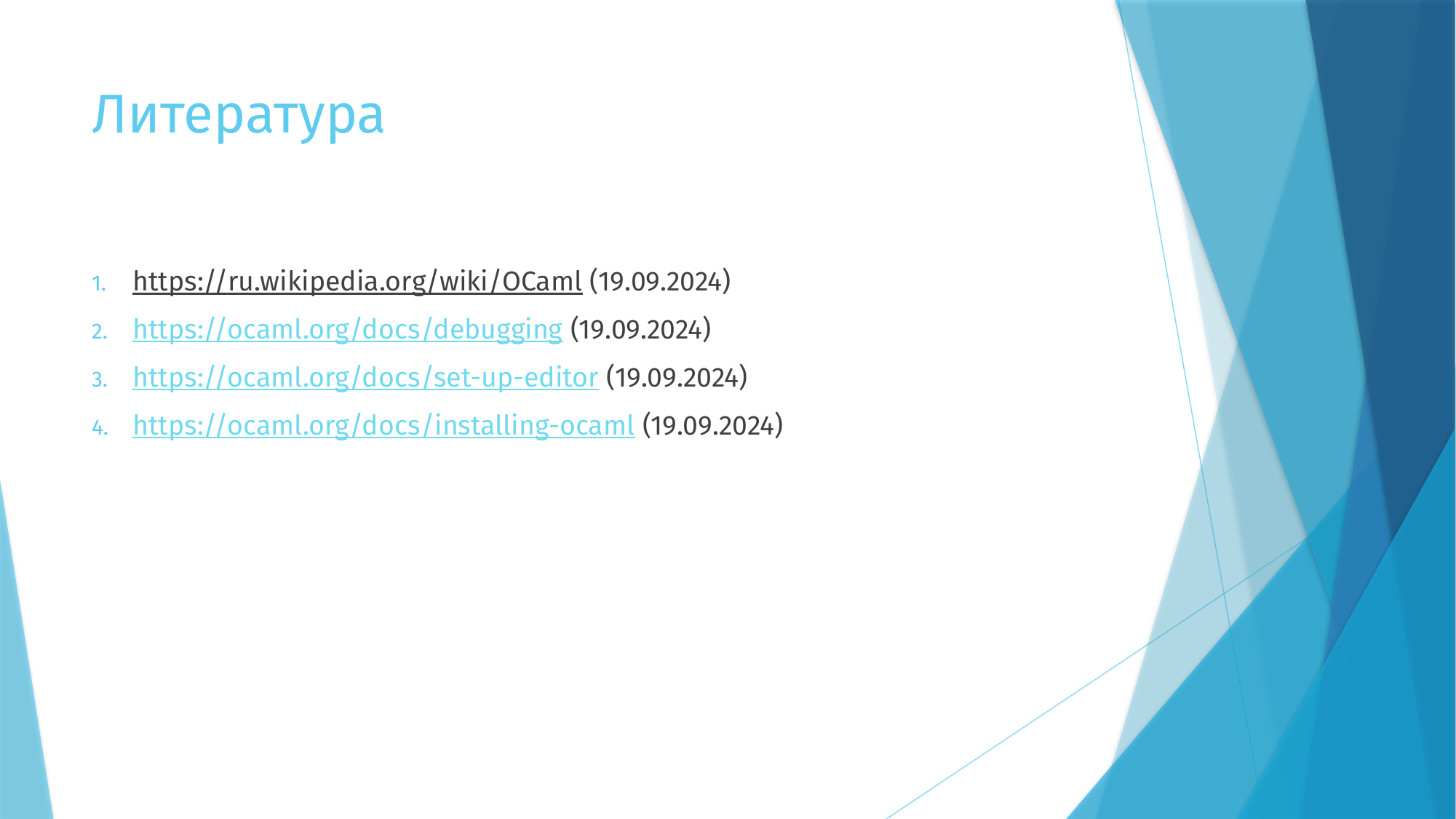

# Литература
https://ru.wikipedia.org/wiki/OCaml (19.09.2024)
https://ocaml.org/docs/debugging (19.09.2024)
https://ocaml.org/docs/set-up-editor (19.09.2024)
https://ocaml.org/docs/installing-ocaml (19.09.2024)